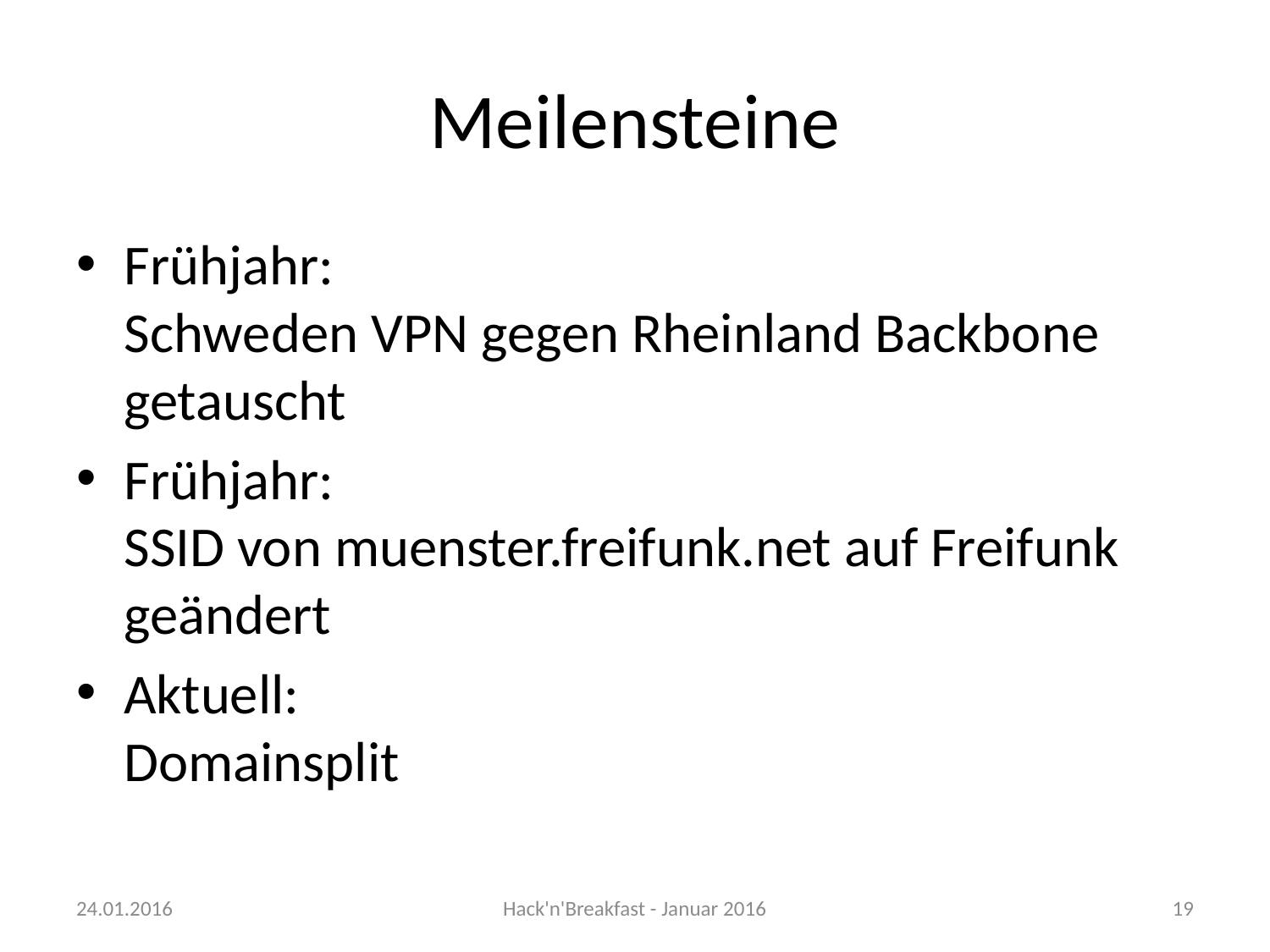

# Meilensteine
Frühjahr:
Schweden VPN gegen Rheinland Backbone getauscht
Frühjahr:
SSID von muenster.freifunk.net auf Freifunk geändert
Aktuell:
Domainsplit
24.01.2016
Hack'n'Breakfast - Januar 2016
19